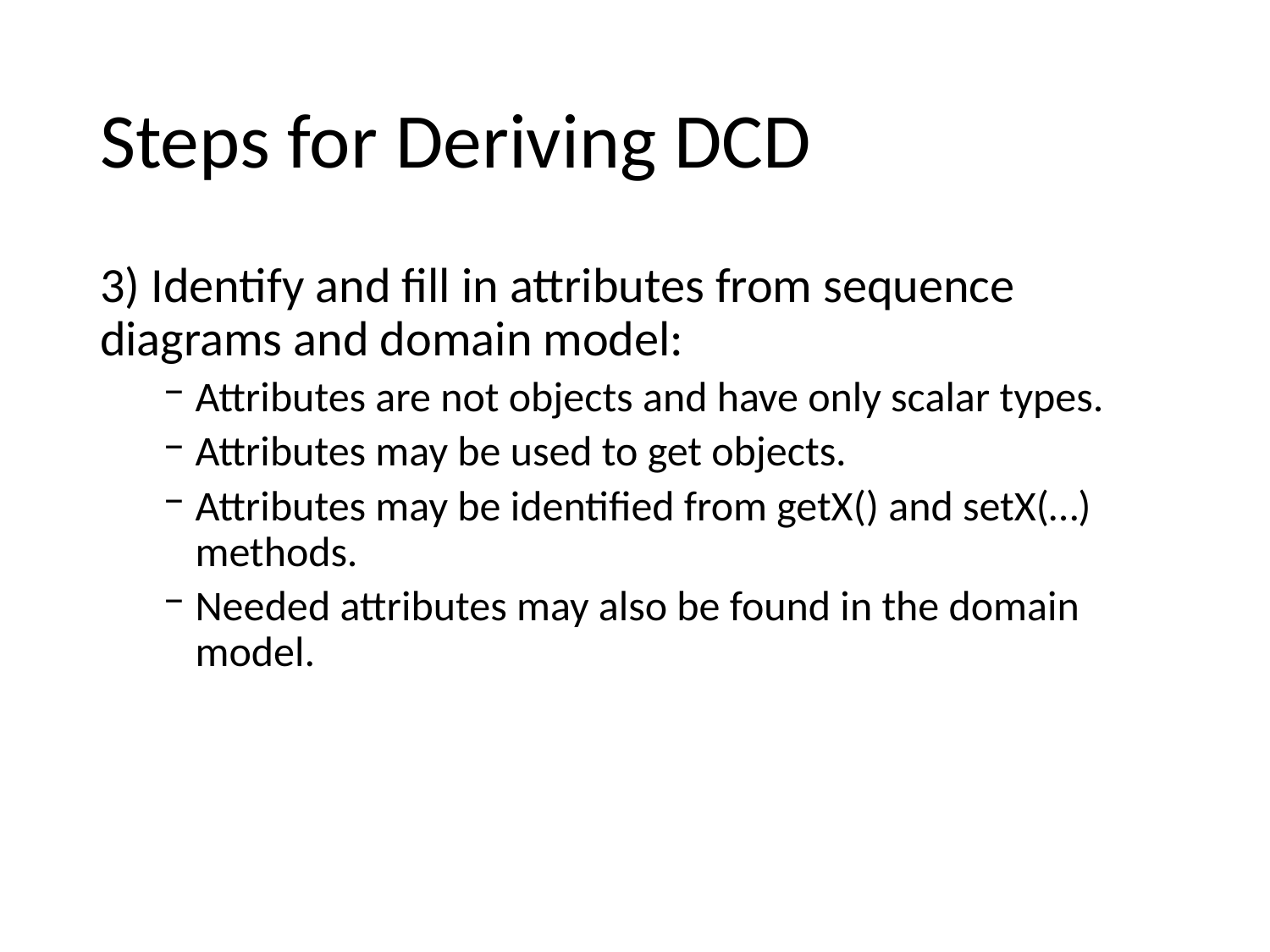

# Steps for Deriving DCD
3) Identify and fill in attributes from sequence diagrams and domain model:
Attributes are not objects and have only scalar types.
Attributes may be used to get objects.
Attributes may be identified from getX() and setX(…) methods.
Needed attributes may also be found in the domain model.